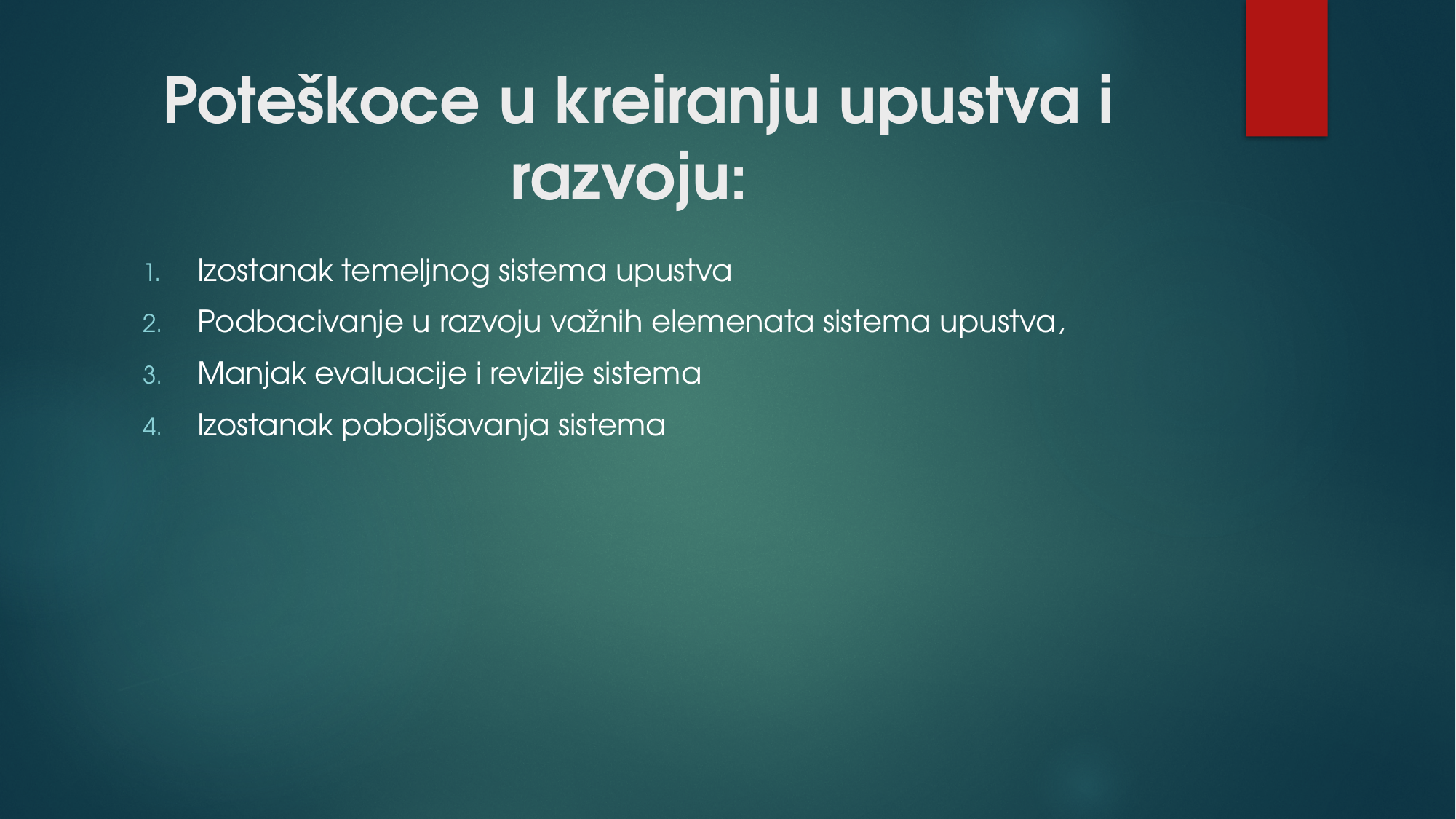

# Poteškoce u kreiranju upustva i razvoju:
Izostanak temeljnog sistema upustva
Podbacivanje u razvoju važnih elemenata sistema upustva,
Manjak evaluacije i revizije sistema
Izostanak poboljšavanja sistema